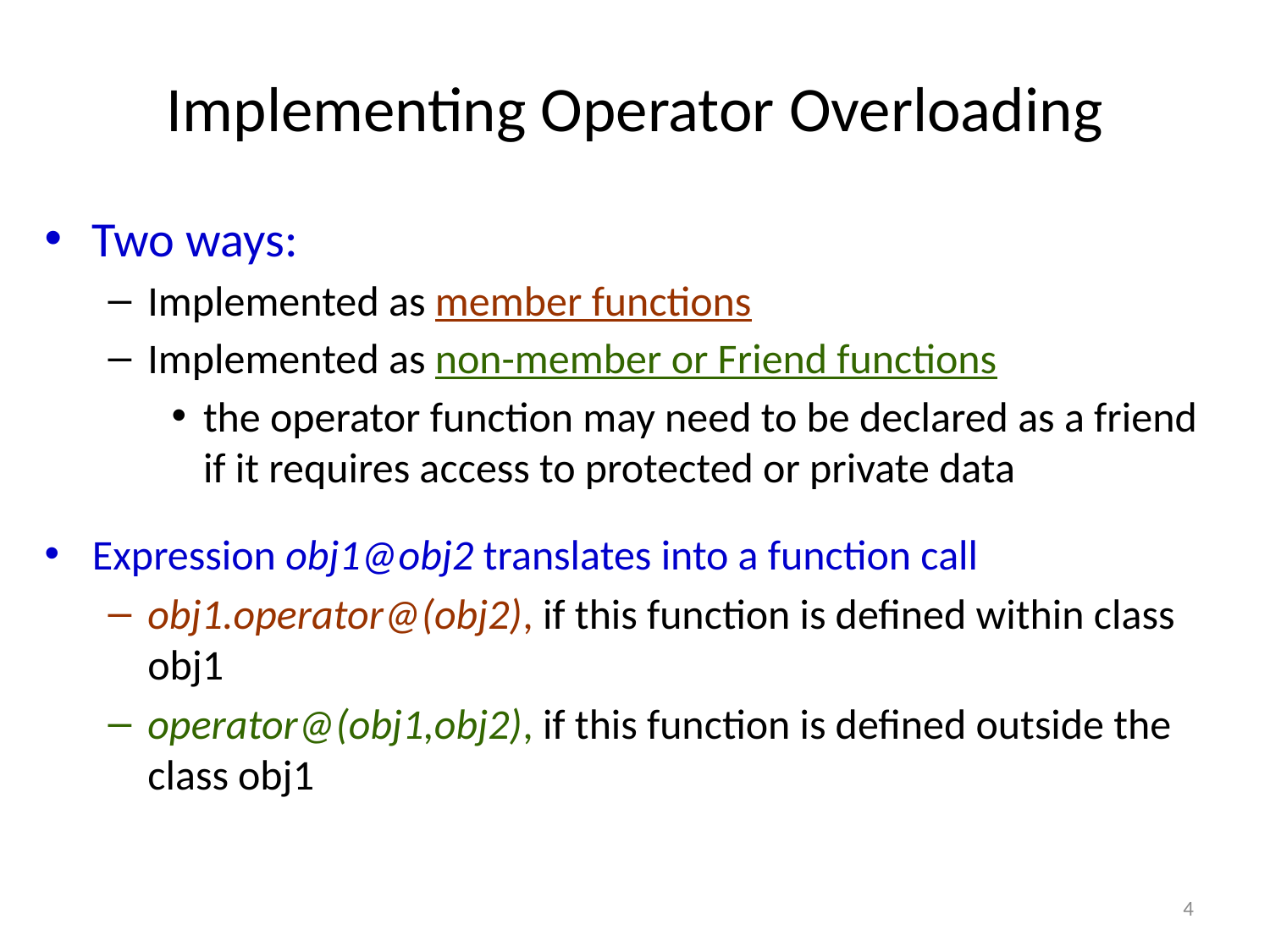

# Implementing Operator Overloading
Two ways:
Implemented as member functions
Implemented as non-member or Friend functions
the operator function may need to be declared as a friend if it requires access to protected or private data

Expression obj1@obj2 translates into a function call
obj1.operator@(obj2), if this function is defined within class obj1
operator@(obj1,obj2), if this function is defined outside the class obj1
4